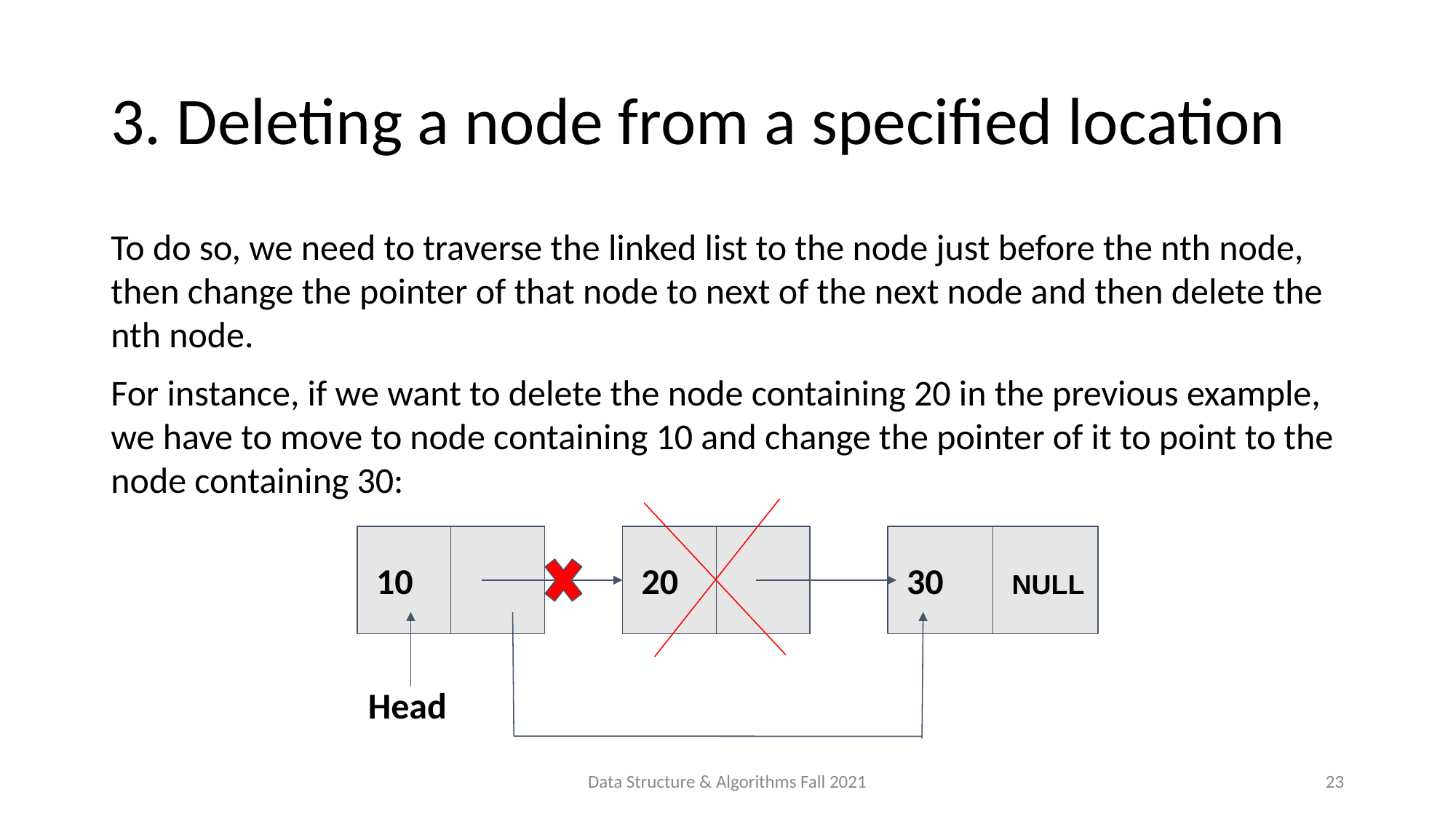

# 3. Deleting a node from a specified location
To do so, we need to traverse the linked list to the node just before the nth node, then change the pointer of that node to next of the next node and then delete the nth node.
For instance, if we want to delete the node containing 20 in the previous example, we have to move to node containing 10 and change the pointer of it to point to the node containing 30:
 10
 20
 30           NULL

Head
Data Structure & Algorithms Fall 2021
23